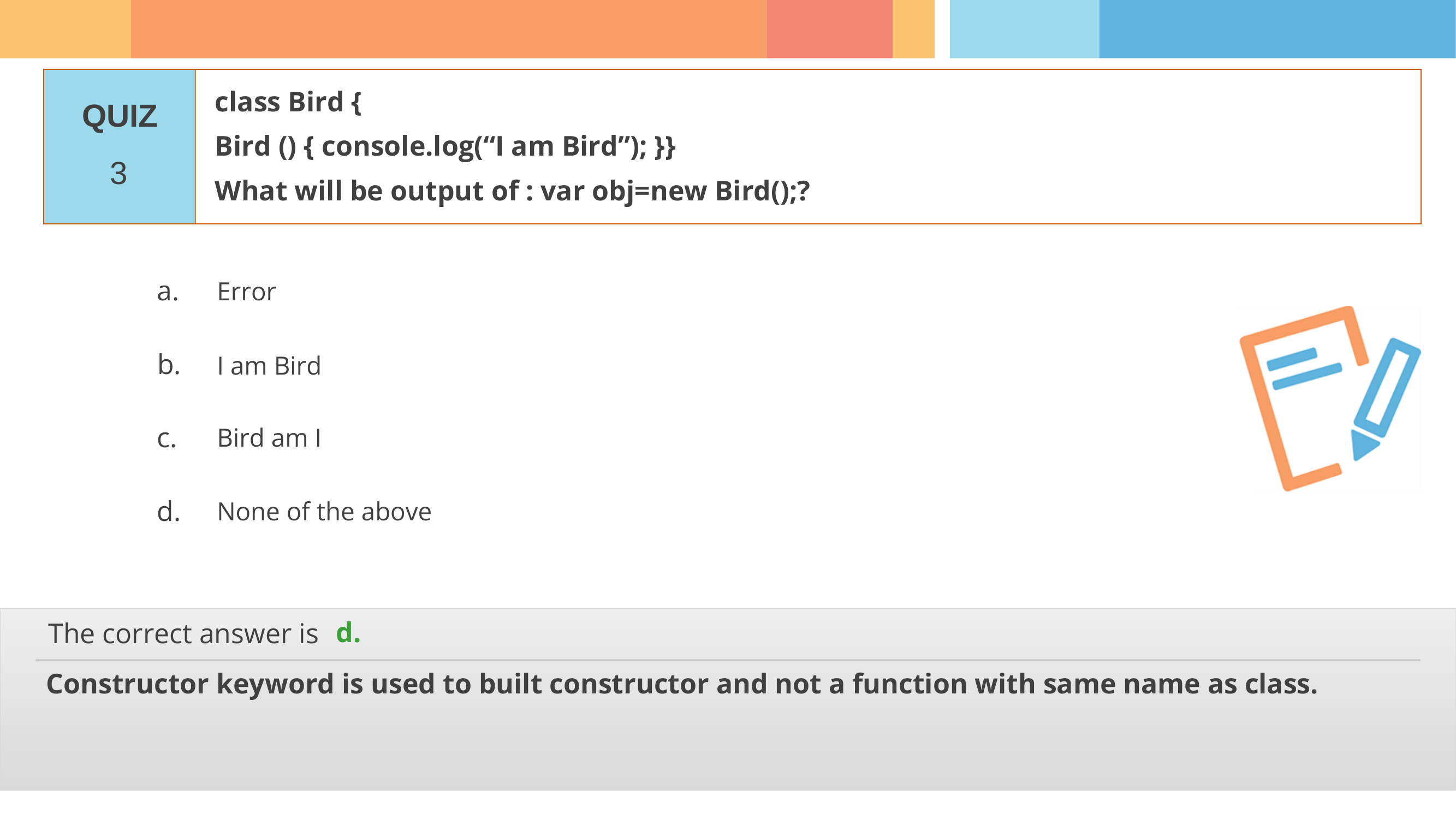

class Bird {
Bird () { console.log(“I am Bird”); }}
What will be output of : var obj=new Bird();?
3
Error
I am Bird
Bird am I
None of the above
d.
Constructor keyword is used to built constructor and not a function with same name as class.